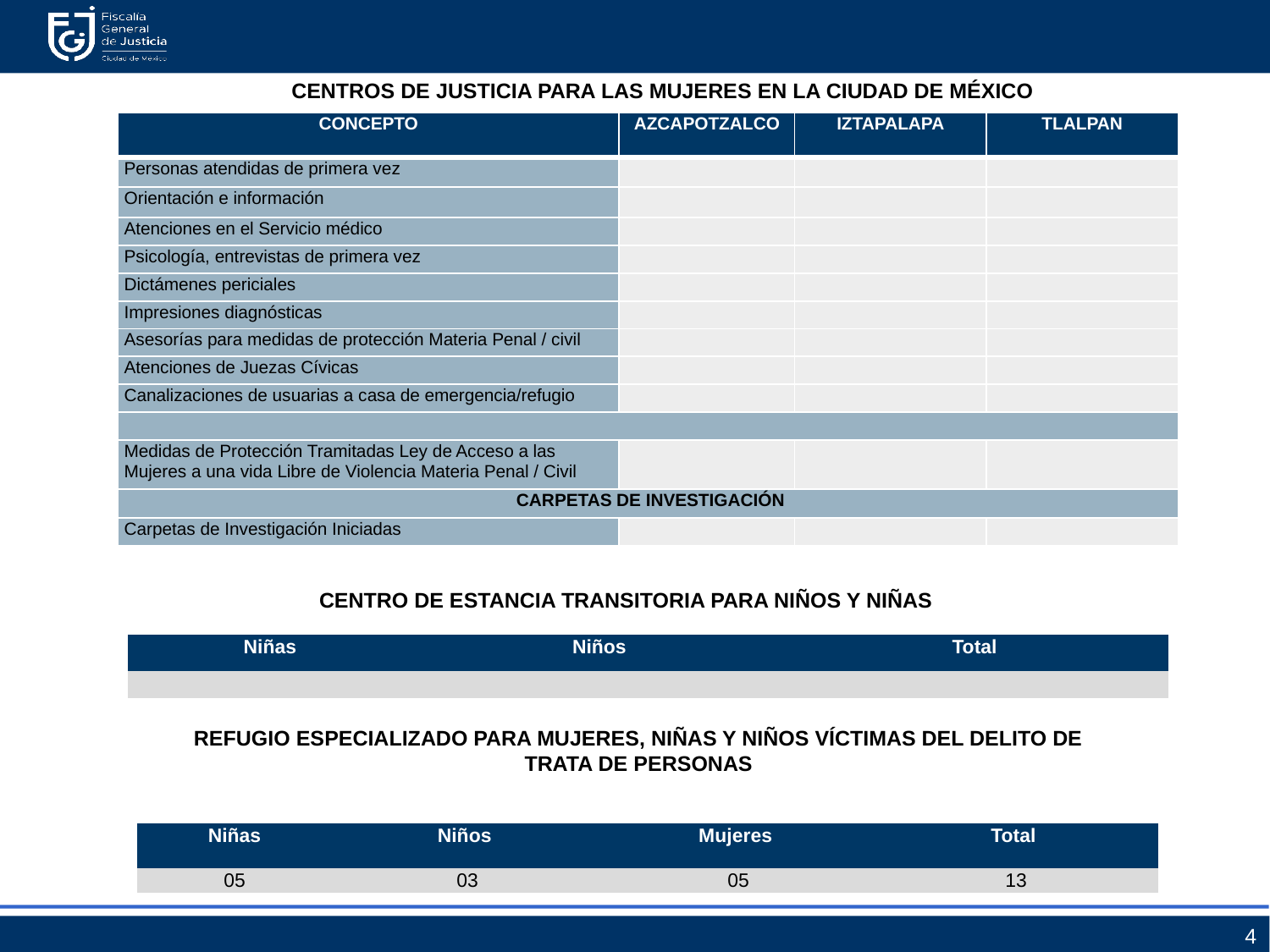

CENTROS DE JUSTICIA PARA LAS MUJERES EN LA CIUDAD DE MÉXICO

| CONCEPTO | AZCAPOTZALCO | IZTAPALAPA | TLALPAN |
| --- | --- | --- | --- |
| Personas atendidas de primera vez |  |  |  |
| Orientación e información |  |  |  |
| Atenciones en el Servicio médico |  |  |  |
| Psicología, entrevistas de primera vez |  |  |  |
| Dictámenes periciales |  |  |  |
| Impresiones diagnósticas |  |  |  |
| Asesorías para medidas de protección Materia Penal / civil |  |  |  |
| Atenciones de Juezas Cívicas |  |  |  |
| Canalizaciones de usuarias a casa de emergencia/refugio |  |  |  |
|  |  |  |  |
| Medidas de Protección Tramitadas Ley de Acceso a las Mujeres a una vida Libre de Violencia Materia Penal / Civil |  |  |  |
| CARPETAS DE INVESTIGACIÓN |  |  |  |
| Carpetas de Investigación Iniciadas |  |  |  |
CENTRO DE ESTANCIA TRANSITORIA PARA NIÑOS Y NIÑAS
| Niñas | Niños | Total |
| --- | --- | --- |
|  |  |  |
REFUGIO ESPECIALIZADO PARA MUJERES, NIÑAS Y NIÑOS VÍCTIMAS DEL DELITO DE TRATA DE PERSONAS
| Niñas | Niños | Mujeres | Total |
| --- | --- | --- | --- |
| 05 | 03 | 05 | 13 |